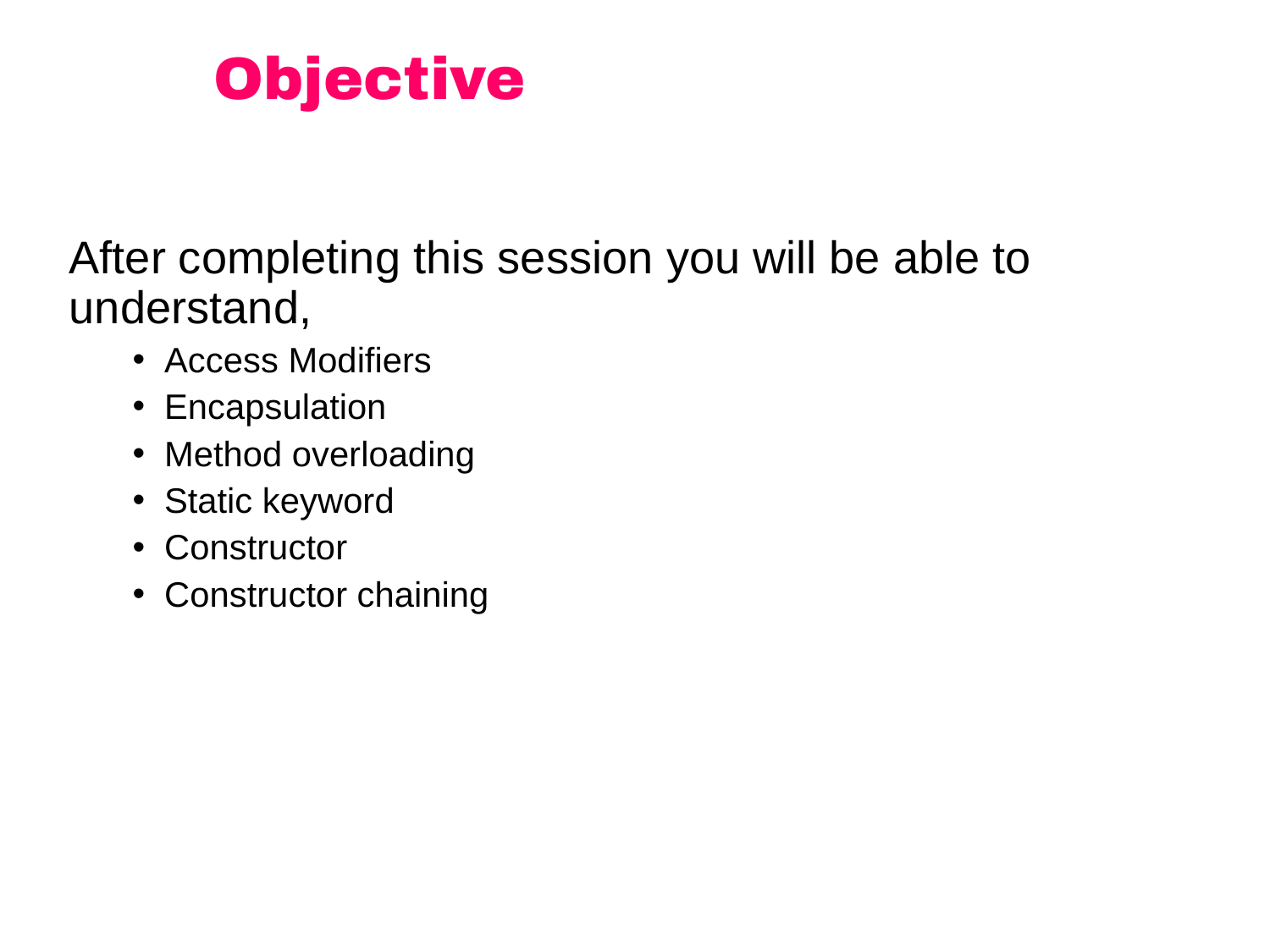

# Objective
After completing this session you will be able to understand,
Access Modifiers
Encapsulation
Method overloading
Static keyword
Constructor
Constructor chaining